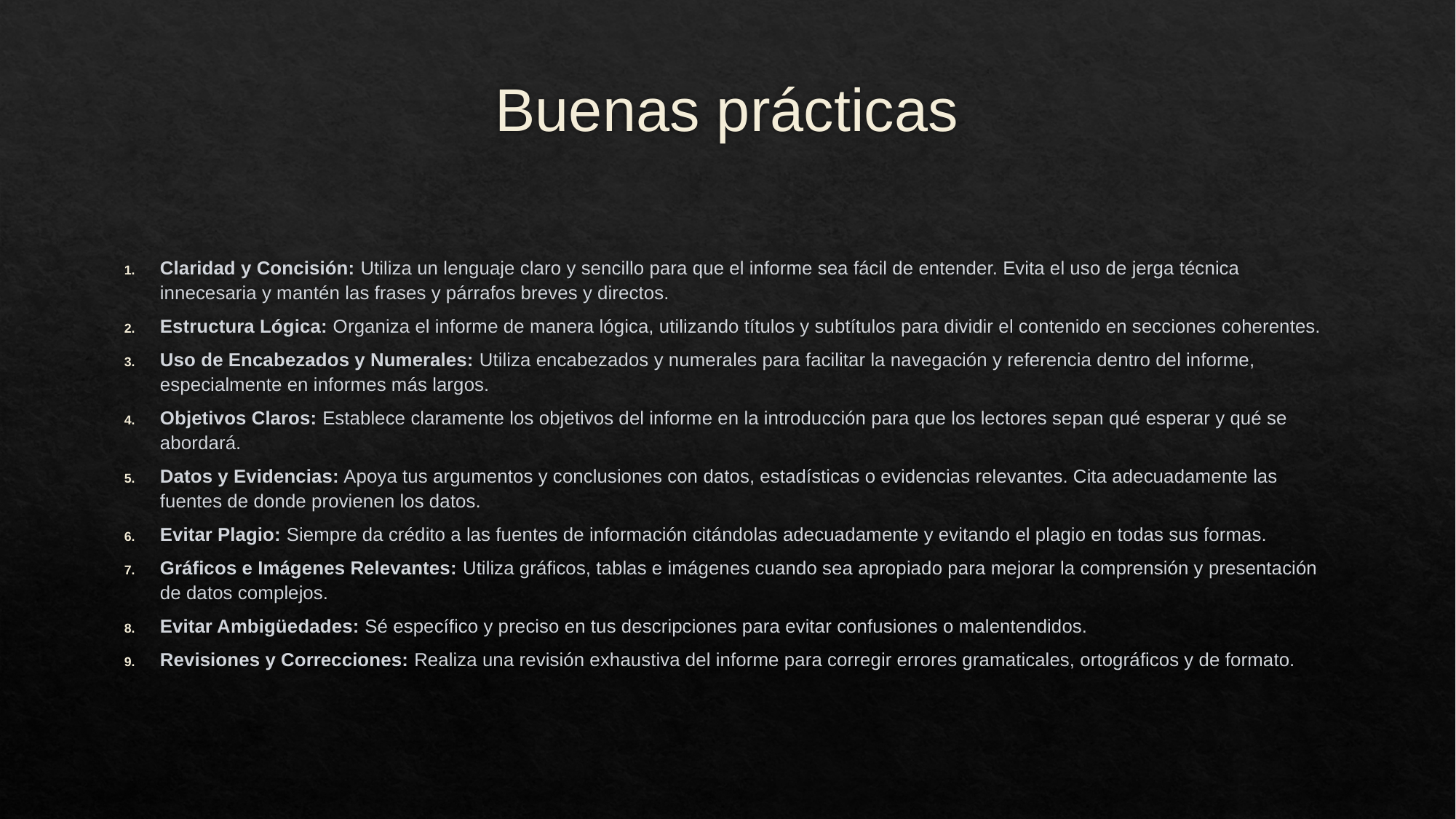

# Buenas prácticas
Claridad y Concisión: Utiliza un lenguaje claro y sencillo para que el informe sea fácil de entender. Evita el uso de jerga técnica innecesaria y mantén las frases y párrafos breves y directos.
Estructura Lógica: Organiza el informe de manera lógica, utilizando títulos y subtítulos para dividir el contenido en secciones coherentes.
Uso de Encabezados y Numerales: Utiliza encabezados y numerales para facilitar la navegación y referencia dentro del informe, especialmente en informes más largos.
Objetivos Claros: Establece claramente los objetivos del informe en la introducción para que los lectores sepan qué esperar y qué se abordará.
Datos y Evidencias: Apoya tus argumentos y conclusiones con datos, estadísticas o evidencias relevantes. Cita adecuadamente las fuentes de donde provienen los datos.
Evitar Plagio: Siempre da crédito a las fuentes de información citándolas adecuadamente y evitando el plagio en todas sus formas.
Gráficos e Imágenes Relevantes: Utiliza gráficos, tablas e imágenes cuando sea apropiado para mejorar la comprensión y presentación de datos complejos.
Evitar Ambigüedades: Sé específico y preciso en tus descripciones para evitar confusiones o malentendidos.
Revisiones y Correcciones: Realiza una revisión exhaustiva del informe para corregir errores gramaticales, ortográficos y de formato.